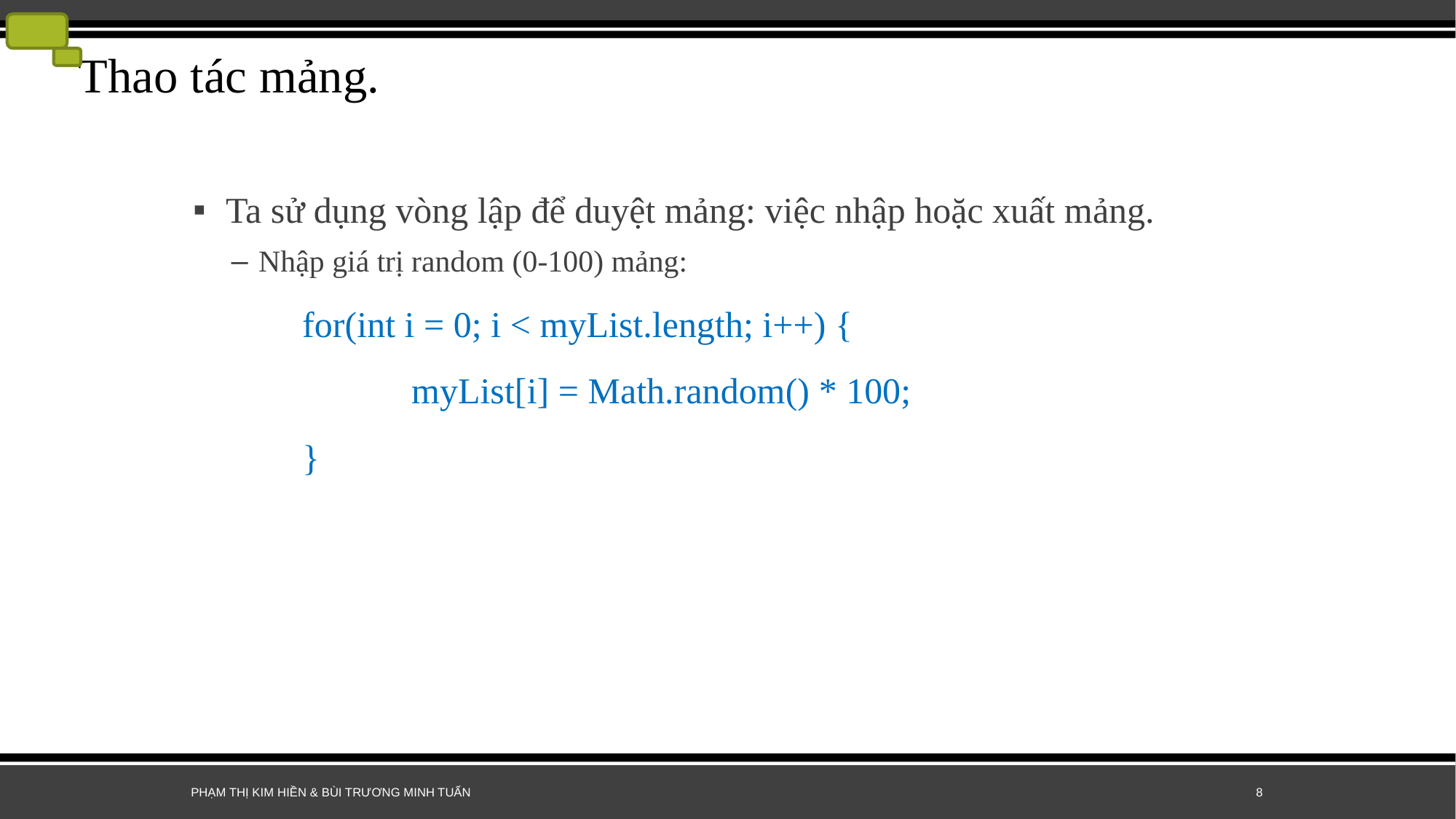

# Thao tác mảng.

Ta sử dụng vòng lập để duyệt mảng: việc nhập hoặc xuất mảng.
Nhập giá trị random (0-100) mảng:
	for(int i = 0; i < myList.length; i++) {
		myList[i] = Math.random() * 100;
	}
Phạm Thị Kim Hiền & Bùi Trương Minh Tuấn
8